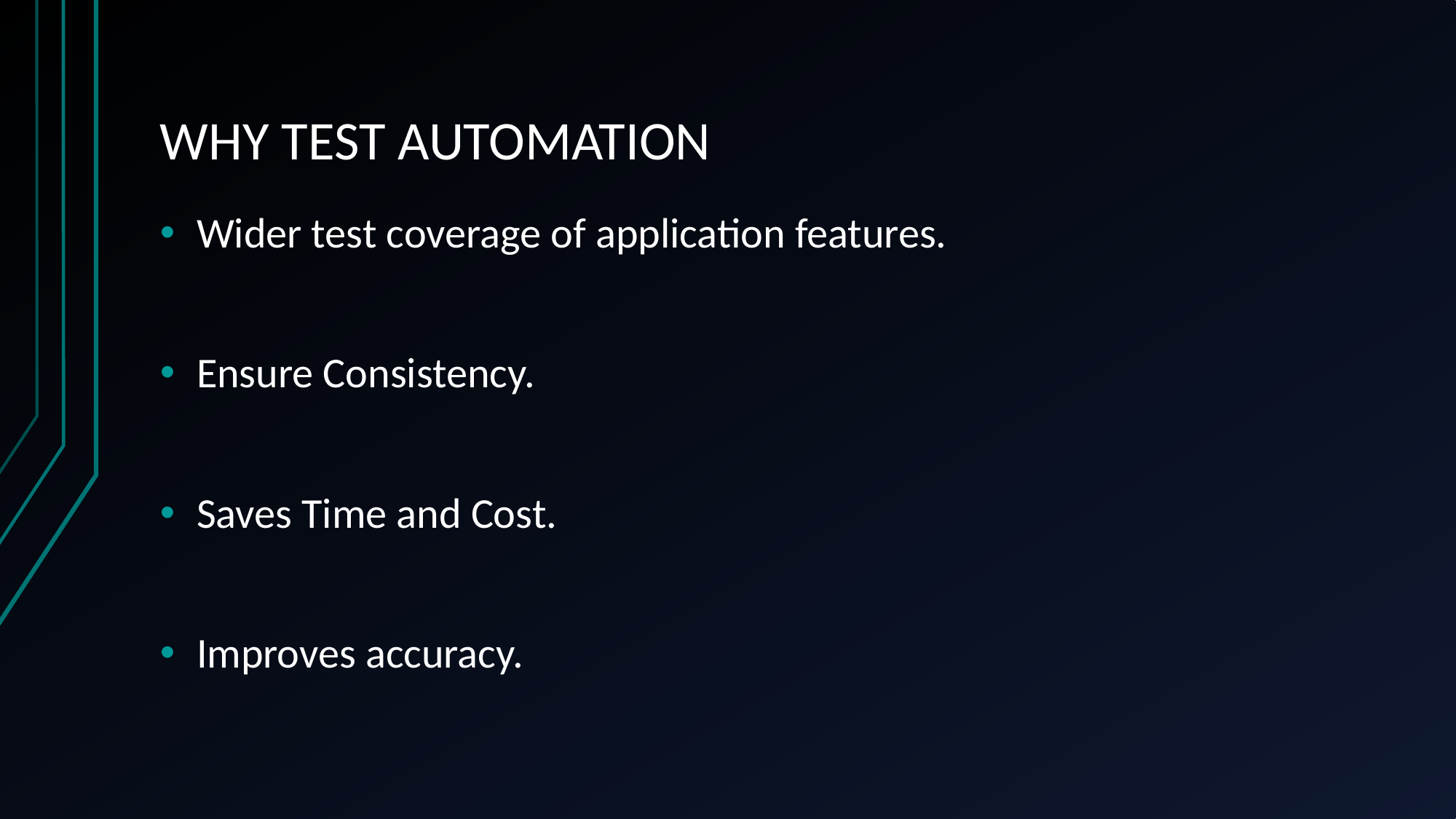

# WHY TEST AUTOMATION
Wider test coverage of application features.

Ensure Consistency.

Saves Time and Cost.

Improves accuracy.